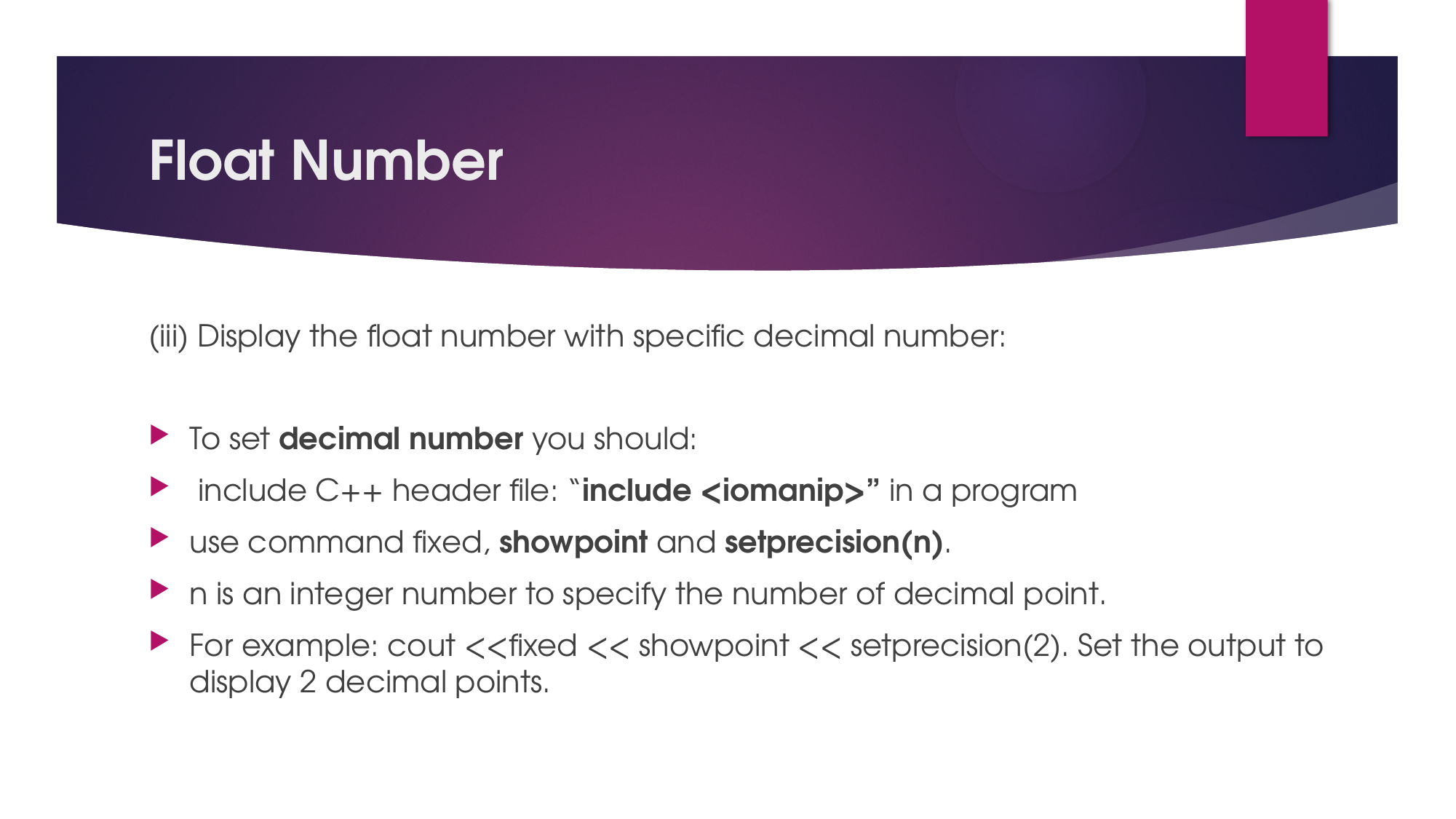

# Float Number
(iii) Display the float number with specific decimal number:

To set decimal number you should:
 include C++ header file: “include <iomanip>” in a program
use command fixed, showpoint and setprecision(n).
n is an integer number to specify the number of decimal point.
For example: cout <<fixed << showpoint << setprecision(2). Set the output to display 2 decimal points.